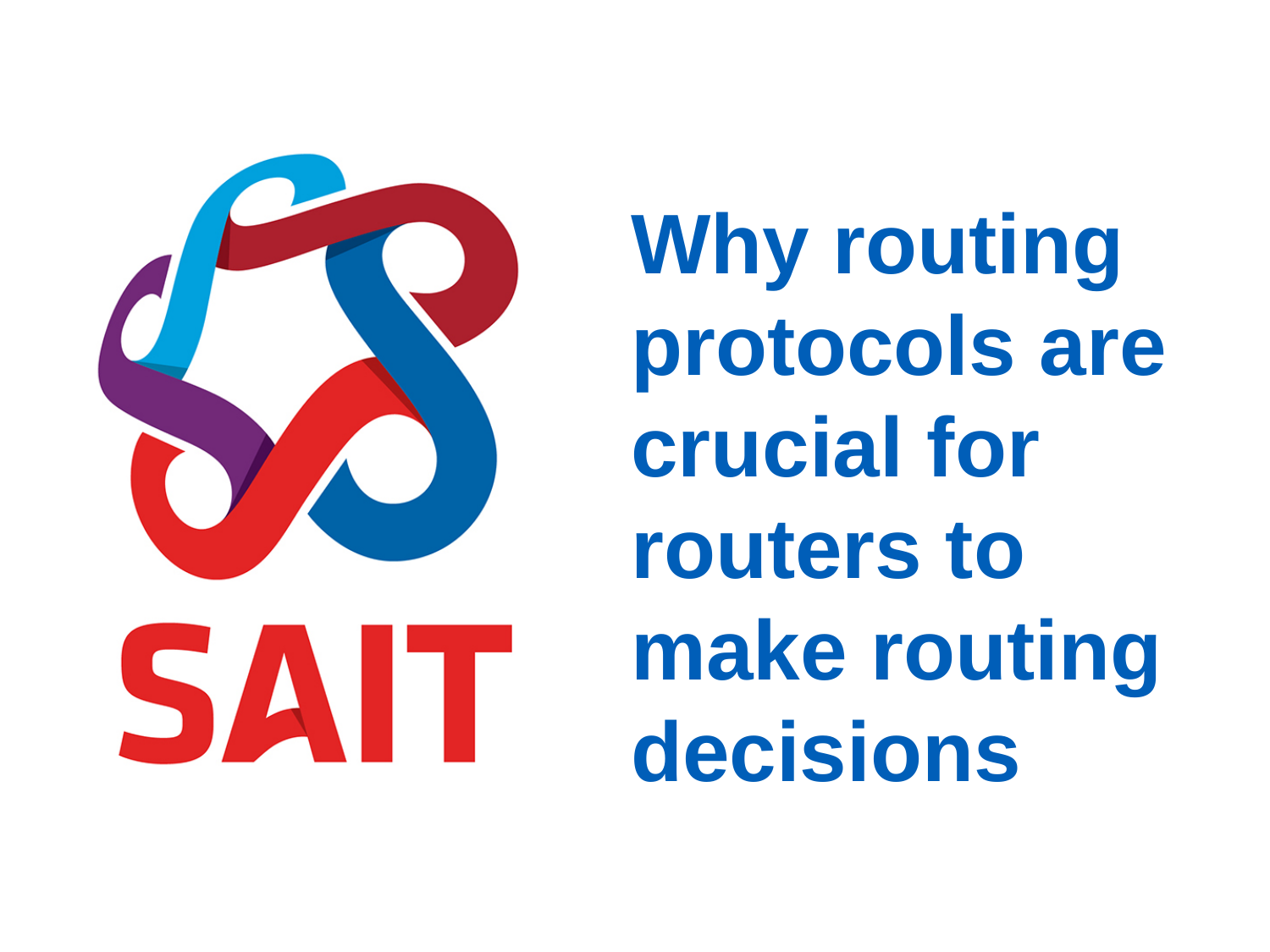

# Why routing protocols are crucial for routers to make routing decisions